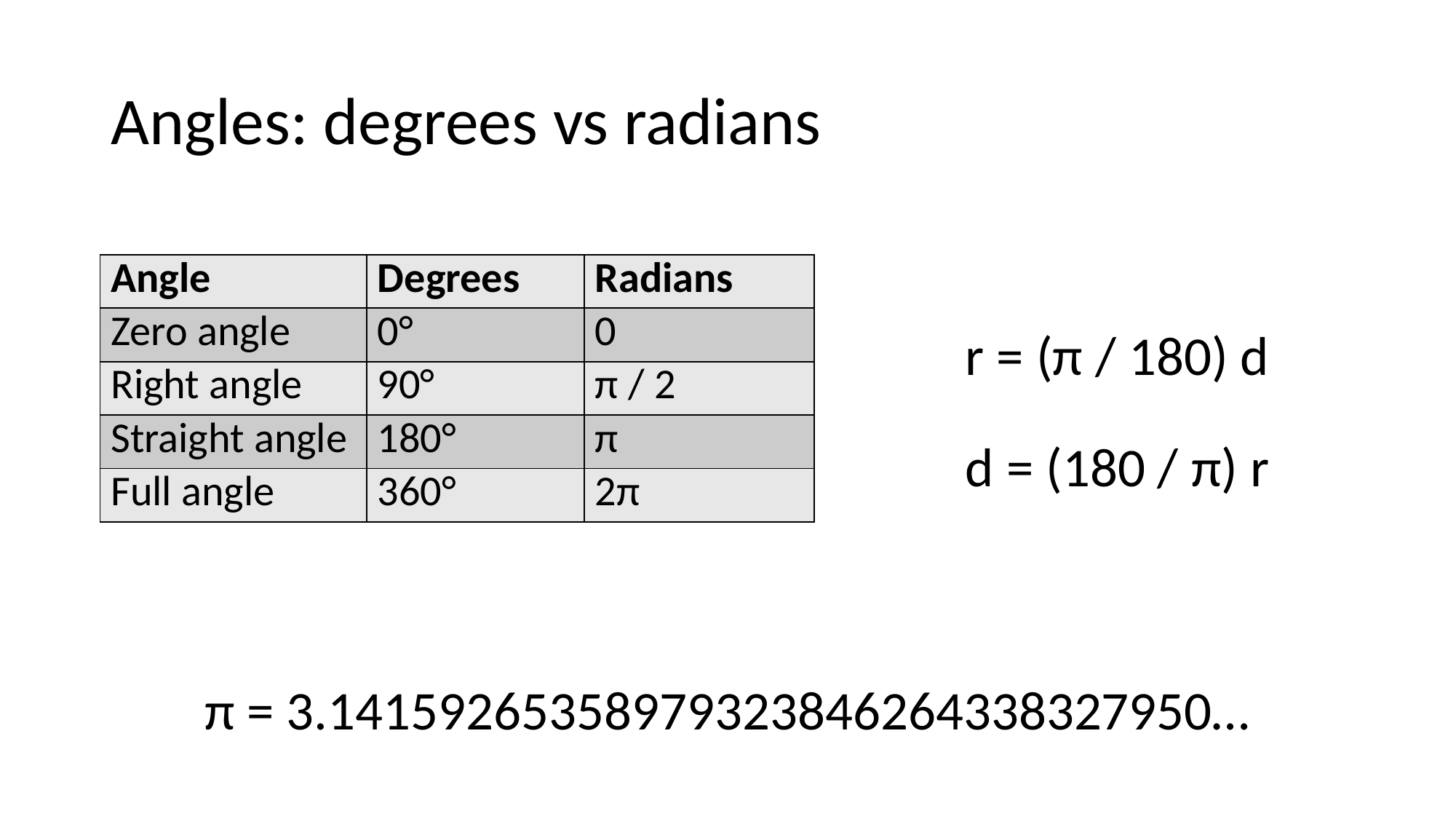

# Angles: degrees vs radians
| Angle | Degrees | Radians |
| --- | --- | --- |
| Zero angle | 0° | 0 |
| Right angle | 90° | π / 2 |
| Straight angle | 180° | π |
| Full angle | 360° | 2π |
r = (π / 180) d
d = (180 / π) r
π = 3.14159265358979323846264338327950…